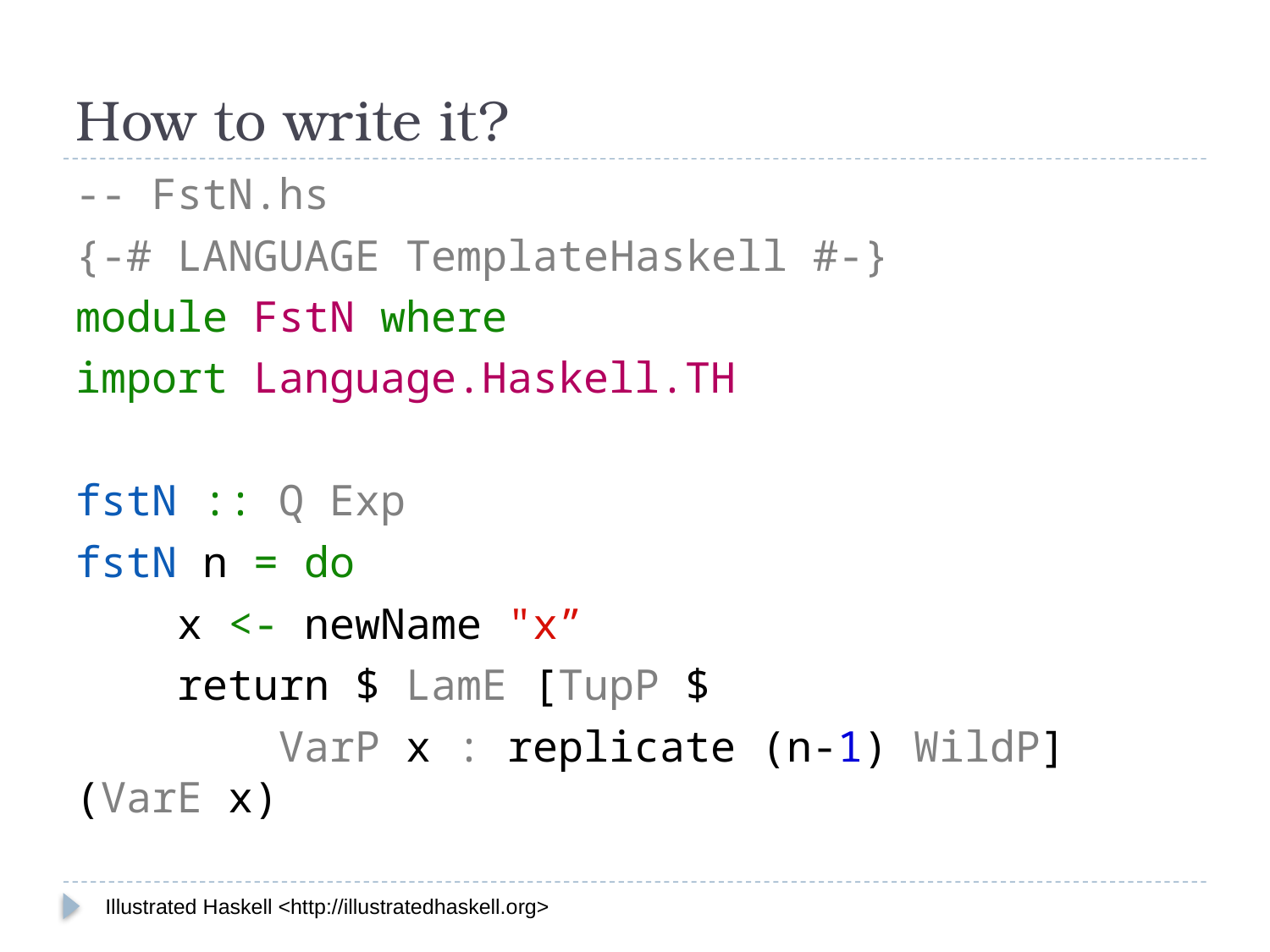

# How to write it?
-- FstN.hs
{-# LANGUAGE TemplateHaskell #-}
module FstN where
import Language.Haskell.TH

fstN :: Q Exp
fstN n = do
    x <- newName "x”
    return $ LamE [TupP $
        VarP x : replicate (n-1) WildP] (VarE x)